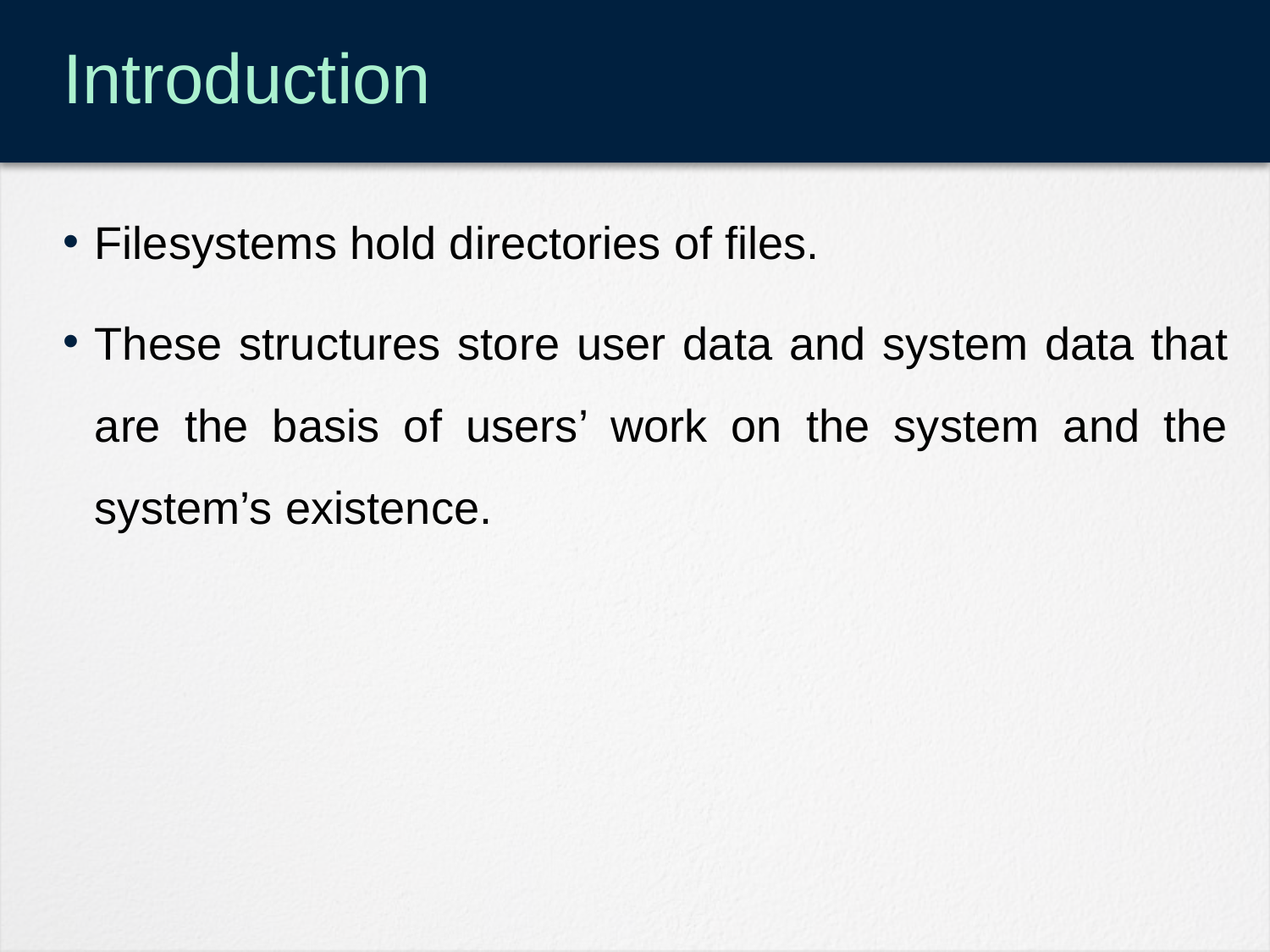

# Introduction
Filesystems hold directories of files.
These structures store user data and system data that are the basis of users’ work on the system and the system’s existence.